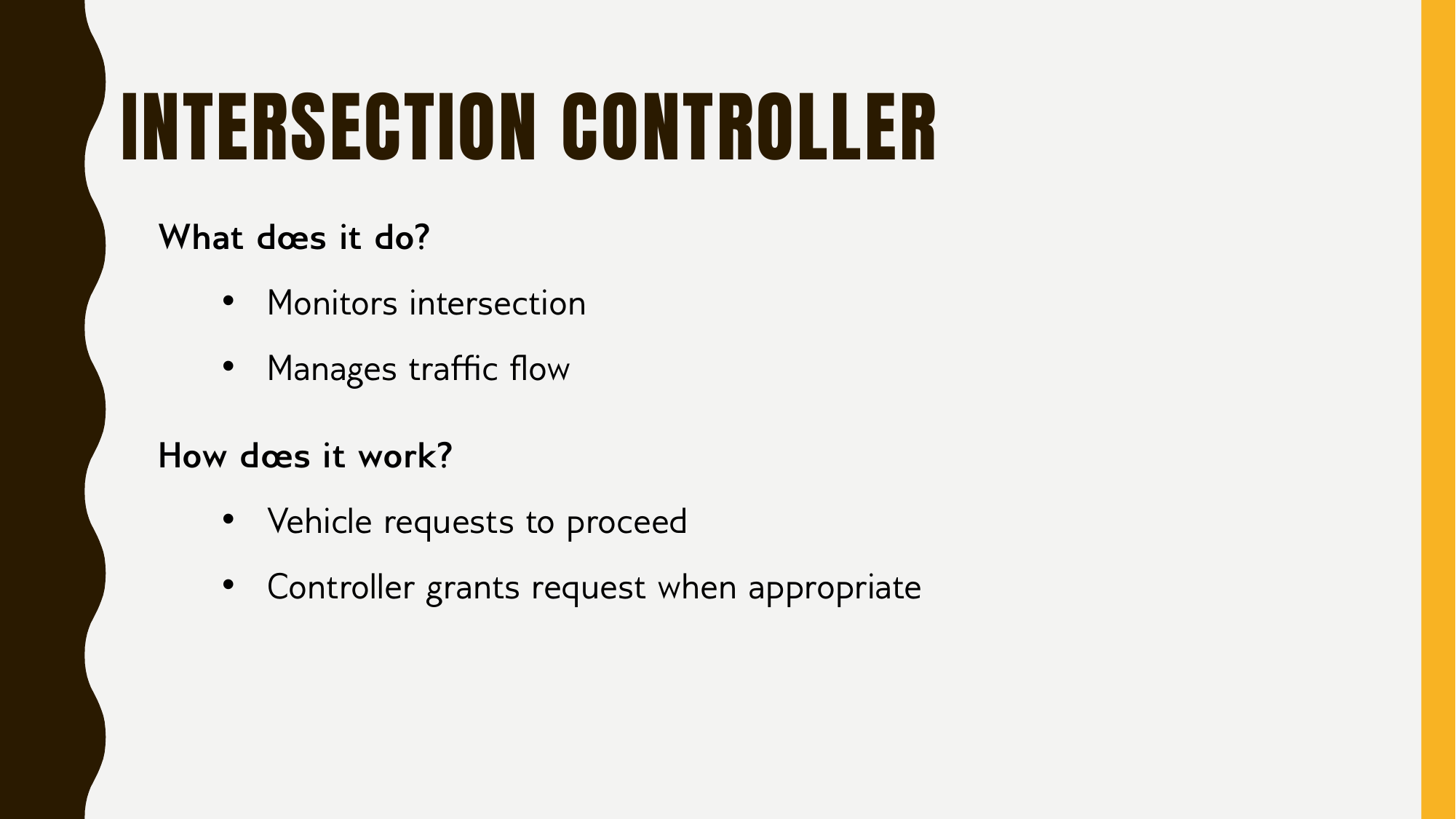

# INTERSECTION CONTROLLER
What does it do?
Monitors intersection
Manages traffic flow

How does it work?
Vehicle requests to proceed
Controller grants request when appropriate